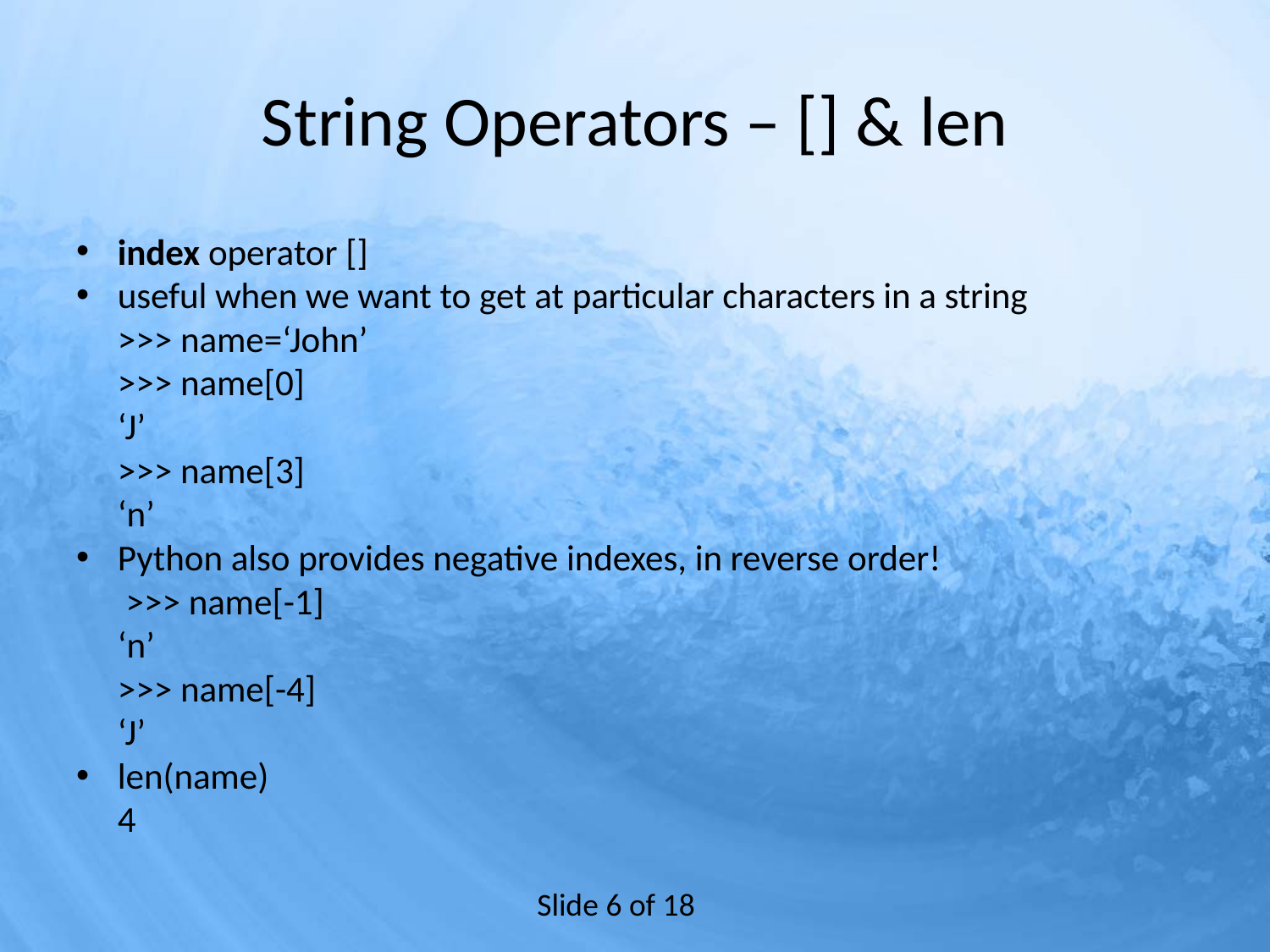

# String Operators – [] & len
index operator []
useful when we want to get at particular characters in a string
>>> name=‘John’
>>> name[0]
‘J’
>>> name[3]
‘n’
Python also provides negative indexes, in reverse order!
 >>> name[-1]
‘n’
>>> name[-4]
‘J’
len(name)
4